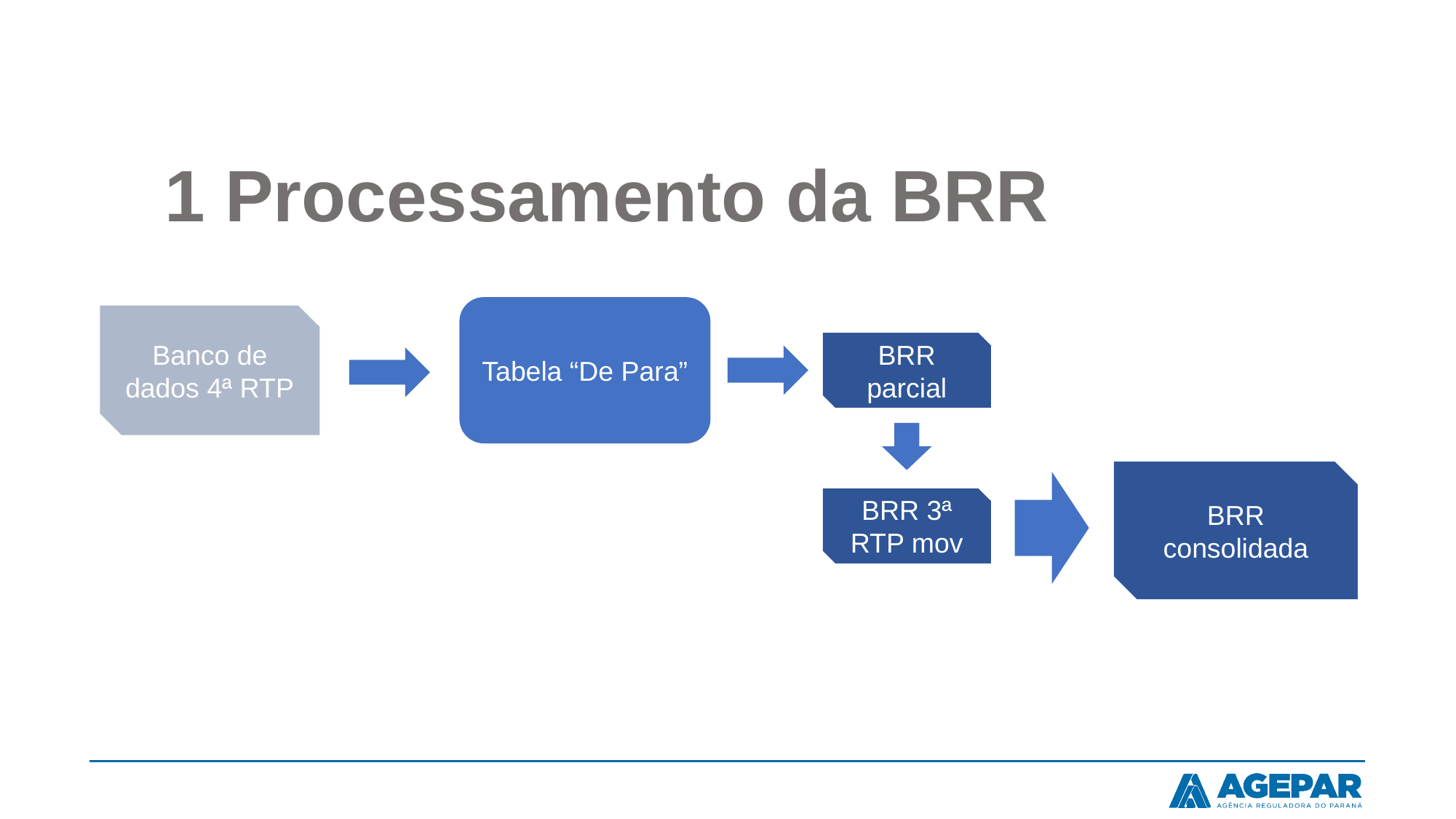

1 Processamento da BRR
Tabela “De Para”
Banco de dados 4ª RTP
BRR parcial

BRR consolidada

BRR 3ª RTP mov